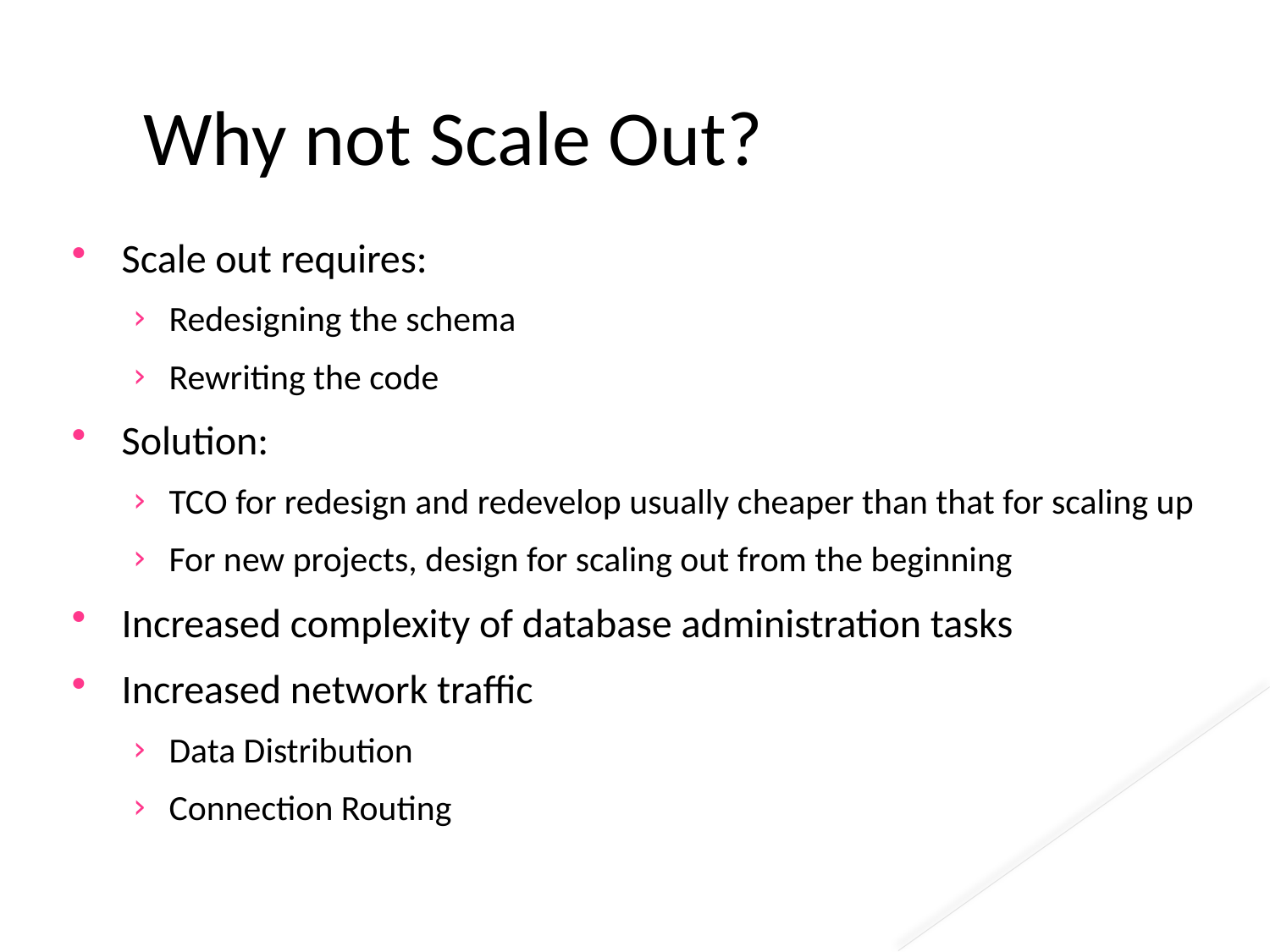

# Why not Scale Out?
Scale out requires:
Redesigning the schema
Rewriting the code
Solution:
TCO for redesign and redevelop usually cheaper than that for scaling up
For new projects, design for scaling out from the beginning
Increased complexity of database administration tasks
Increased network traffic
Data Distribution
Connection Routing